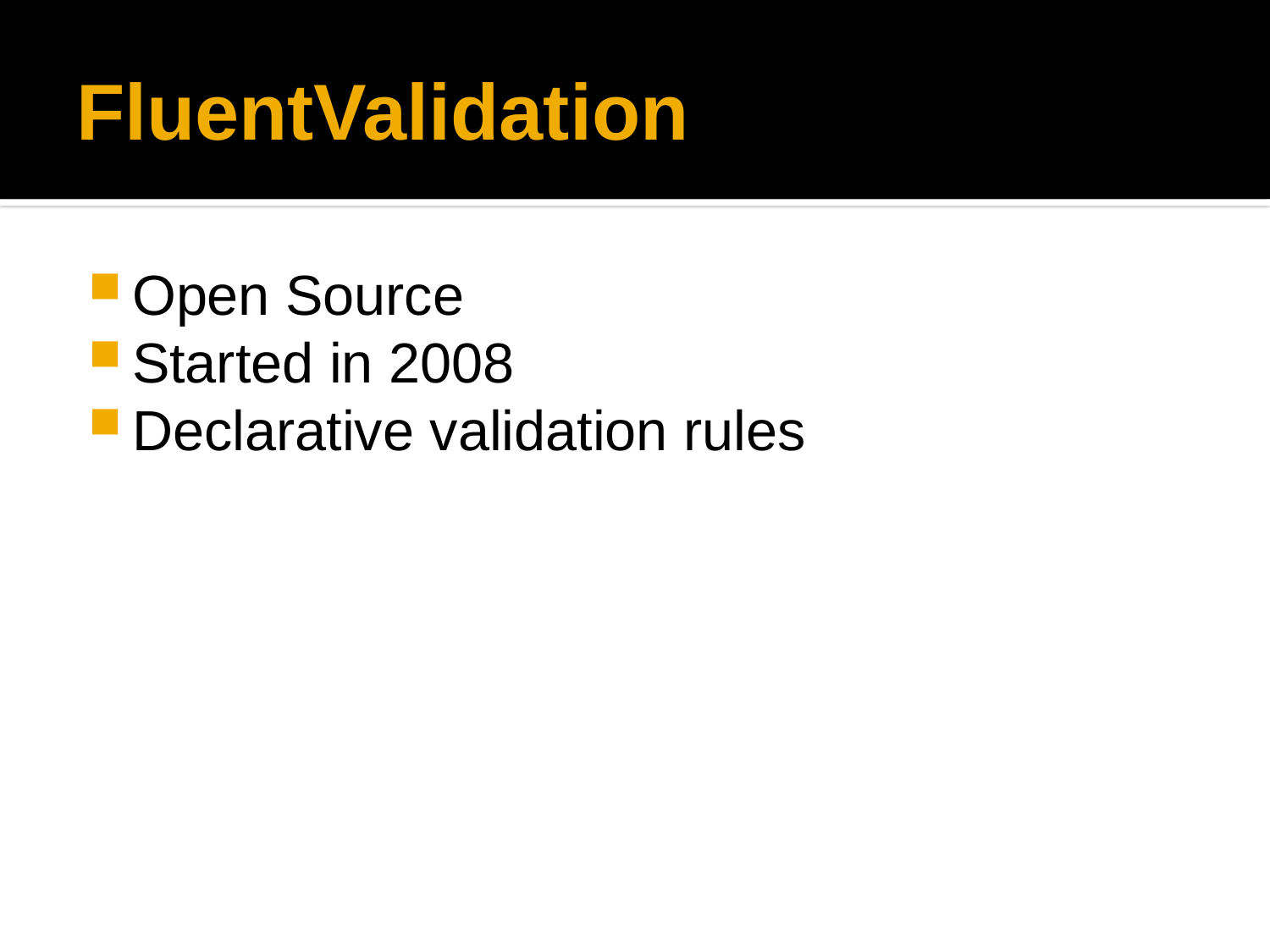

# FluentValidation
Open Source
Started in 2008
Declarative validation rules